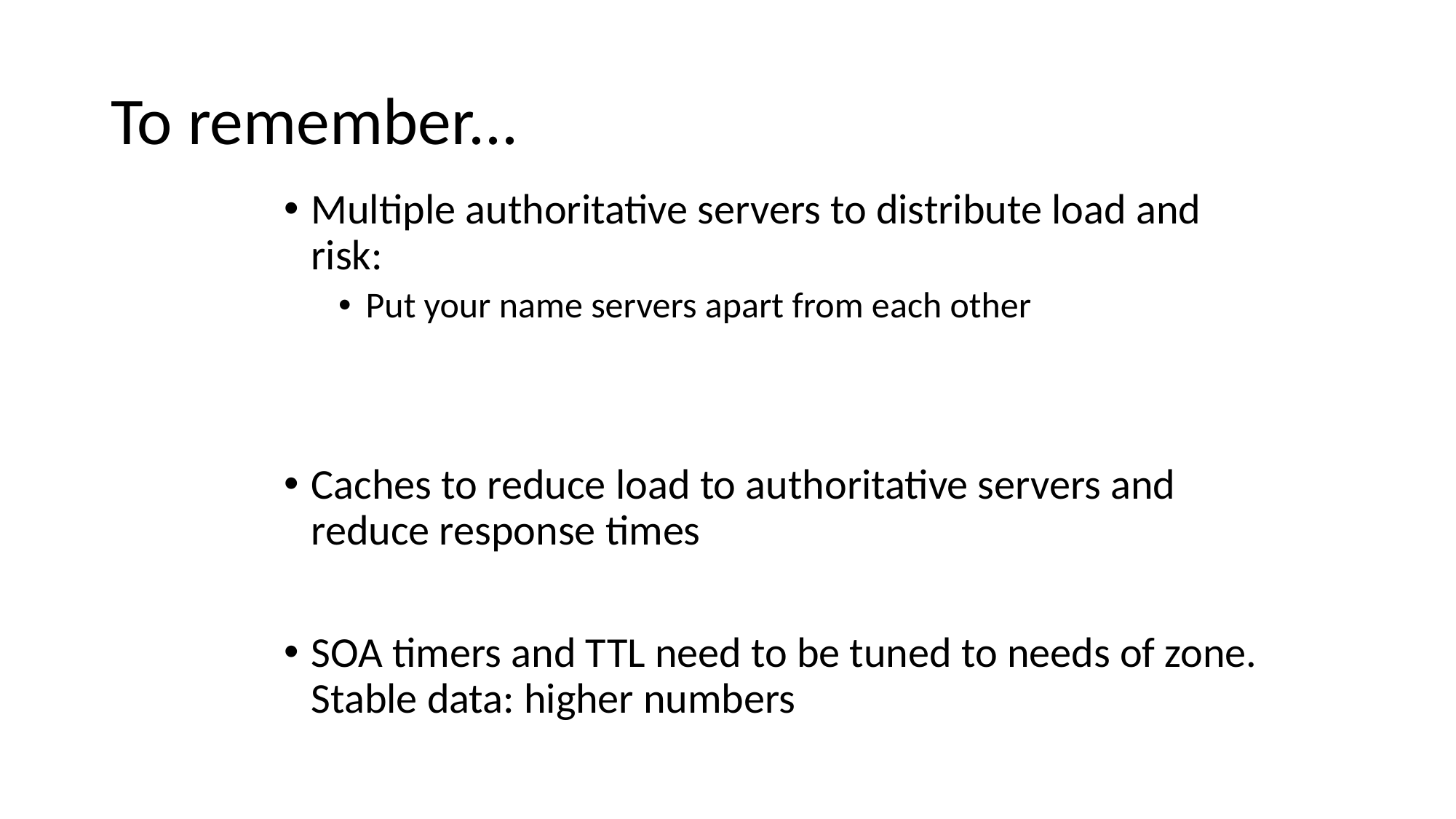

# To remember...
Multiple authoritative servers to distribute load and risk:
Put your name servers apart from each other

Caches to reduce load to authoritative servers and reduce response times

SOA timers and TTL need to be tuned to needs of zone. Stable data: higher numbers